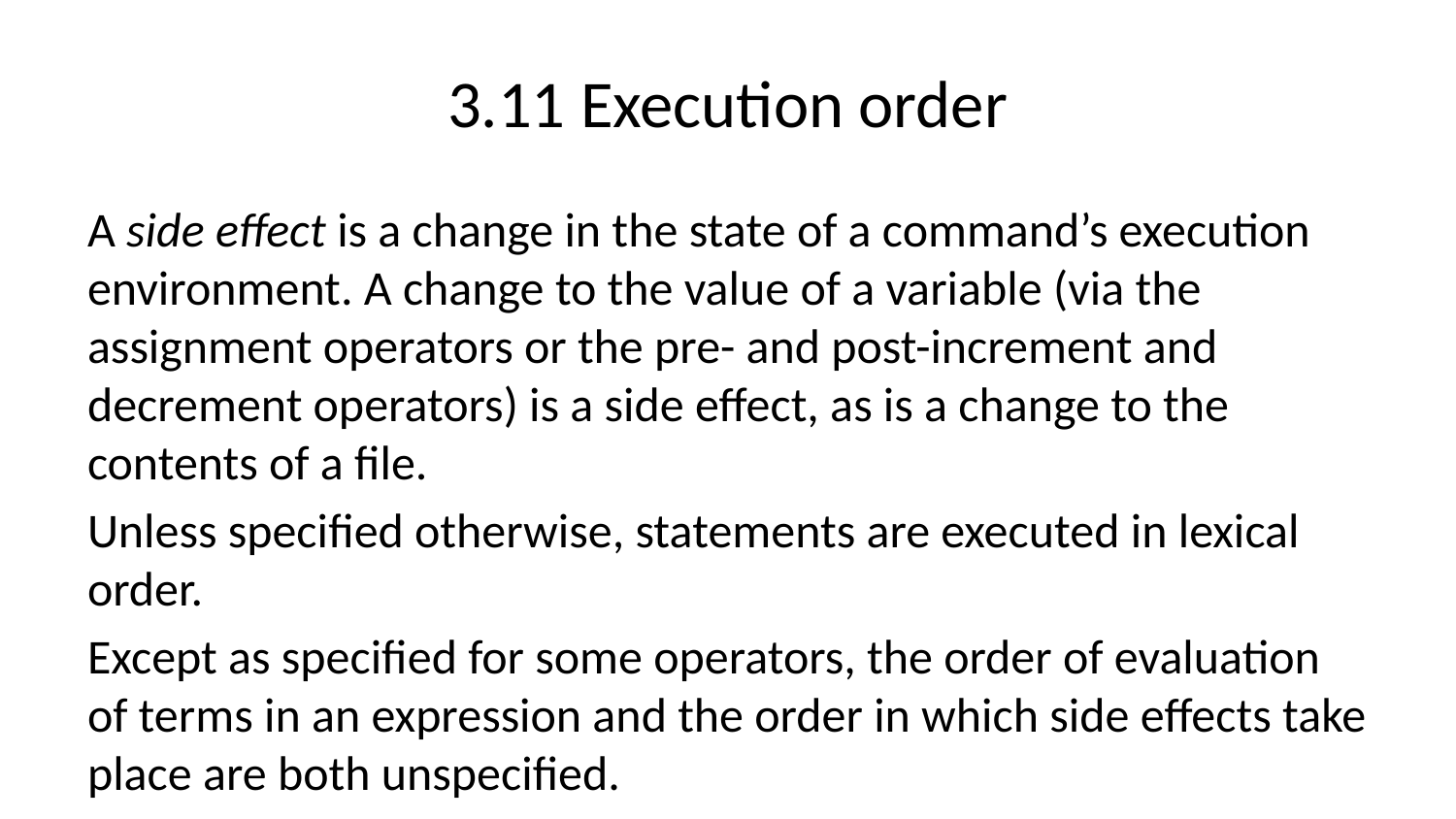

# 3.11 Execution order
A side effect is a change in the state of a command’s execution environment. A change to the value of a variable (via the assignment operators or the pre- and post-increment and decrement operators) is a side effect, as is a change to the contents of a file.
Unless specified otherwise, statements are executed in lexical order.
Except as specified for some operators, the order of evaluation of terms in an expression and the order in which side effects take place are both unspecified.
An expression that invokes a command involves the expression that designates the command, and zero or more expressions that designate the arguments whose values are to be passed to that command. The order in which these expressions are evaluated relative to each other is unspecified.